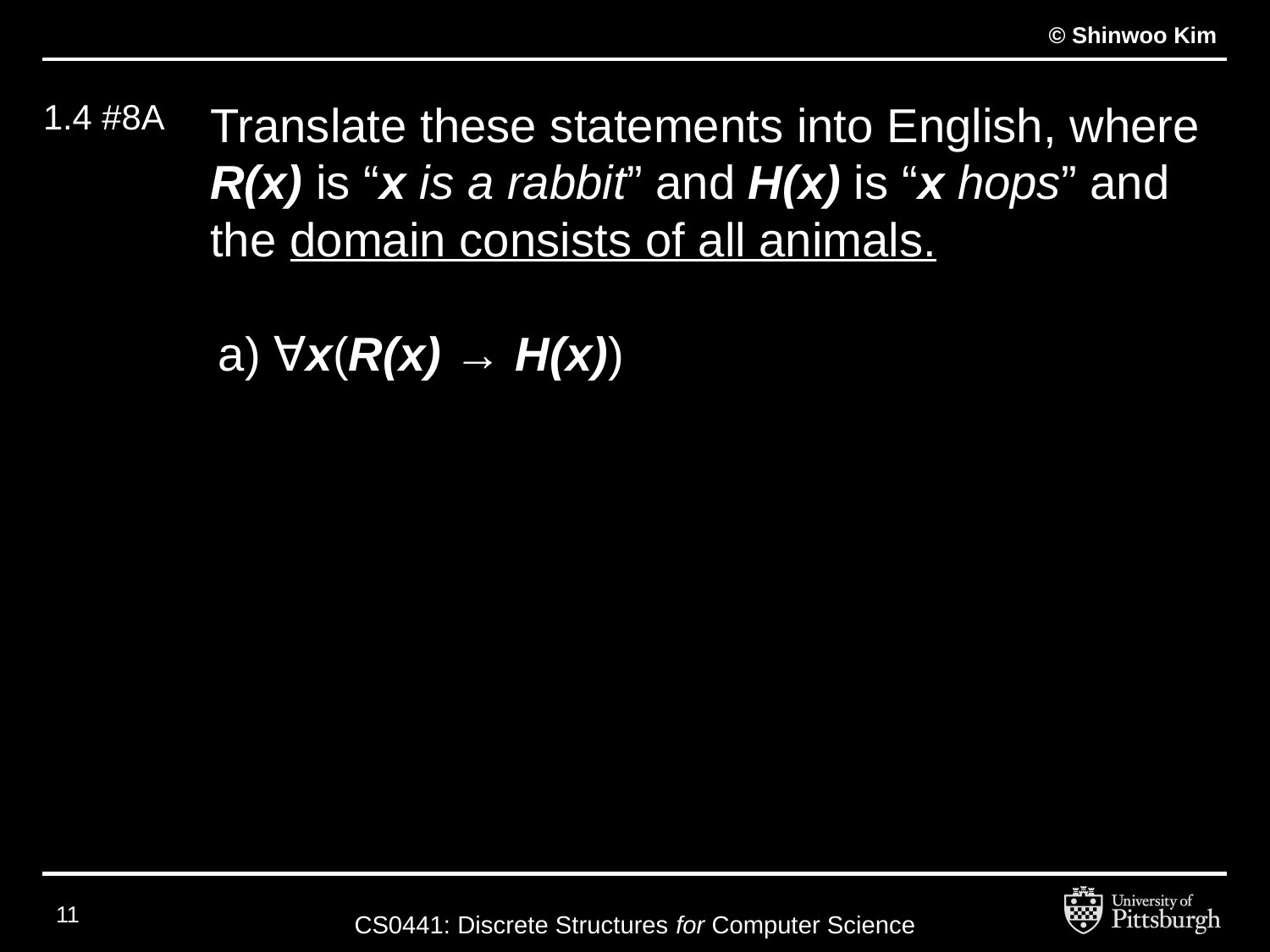

# 1.4 #8A
Translate these statements into English, where R(x) is “x is a rabbit” and H(x) is “x hops” and the domain consists of all animals.

∀x(R(x) → H(x))

11